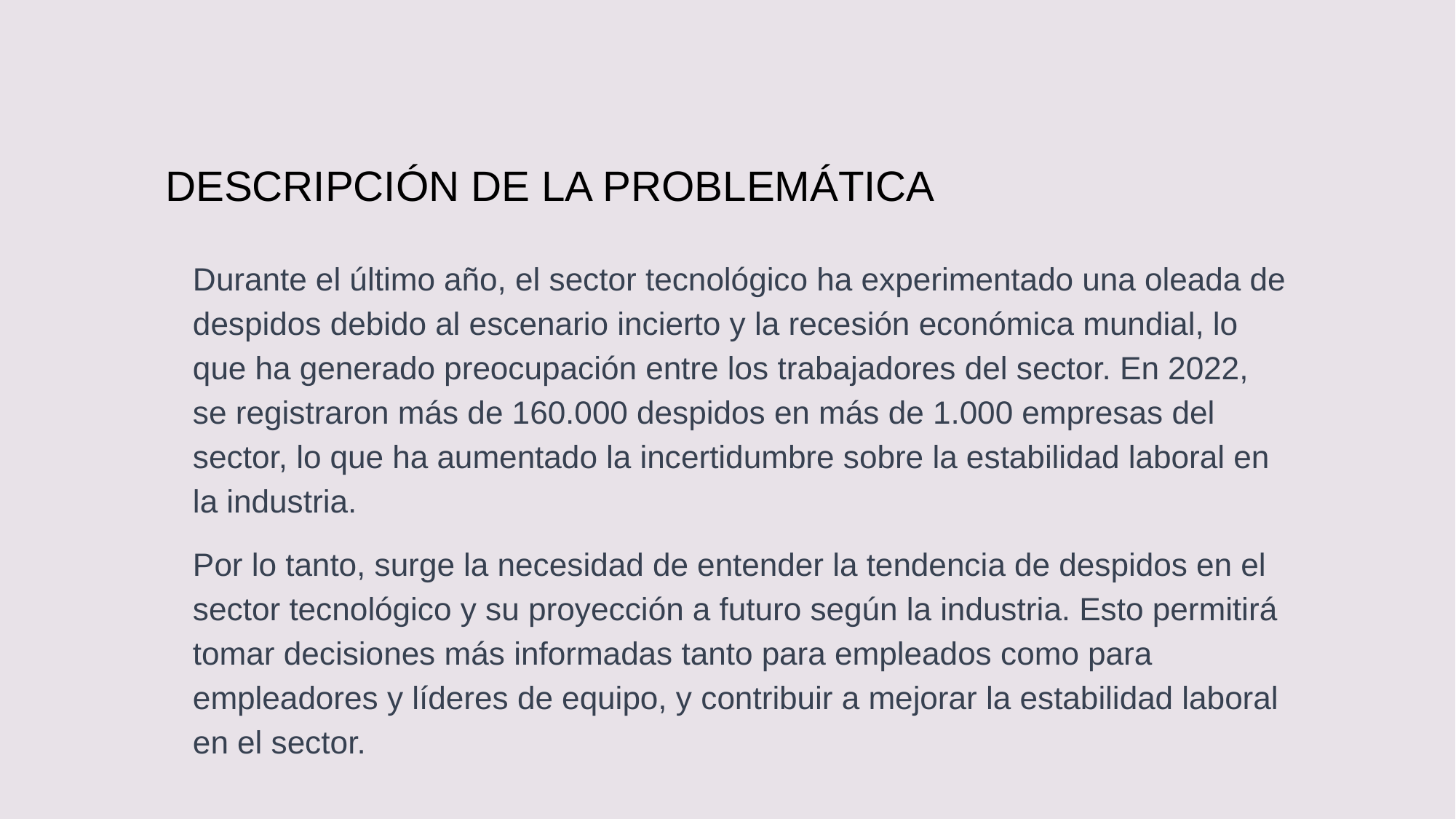

# DESCRIPCIÓN DE LA PROBLEMÁTICA
Durante el último año, el sector tecnológico ha experimentado una oleada de despidos debido al escenario incierto y la recesión económica mundial, lo que ha generado preocupación entre los trabajadores del sector. En 2022, se registraron más de 160.000 despidos en más de 1.000 empresas del sector, lo que ha aumentado la incertidumbre sobre la estabilidad laboral en la industria.
Por lo tanto, surge la necesidad de entender la tendencia de despidos en el sector tecnológico y su proyección a futuro según la industria. Esto permitirá tomar decisiones más informadas tanto para empleados como para empleadores y líderes de equipo, y contribuir a mejorar la estabilidad laboral en el sector.